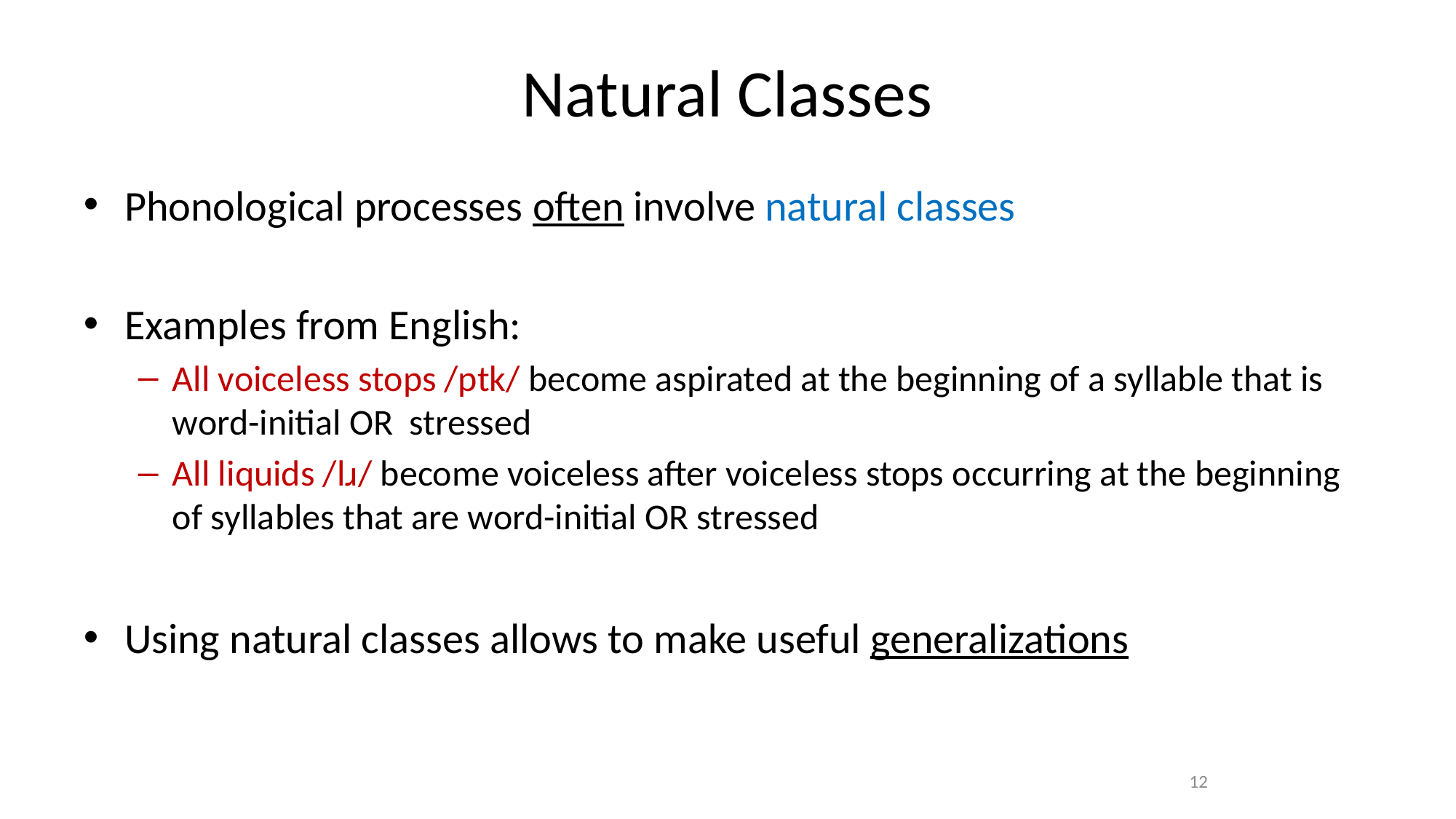

# Natural Classes
Phonological processes often involve natural classes

Examples from English:
All voiceless stops /ptk/ become aspirated at the beginning of a syllable that is word-initial OR  stressed
All liquids /lɹ/ become voiceless after voiceless stops occurring at the beginning of syllables that are word-initial OR stressed

Using natural classes allows to make useful generalizations

12